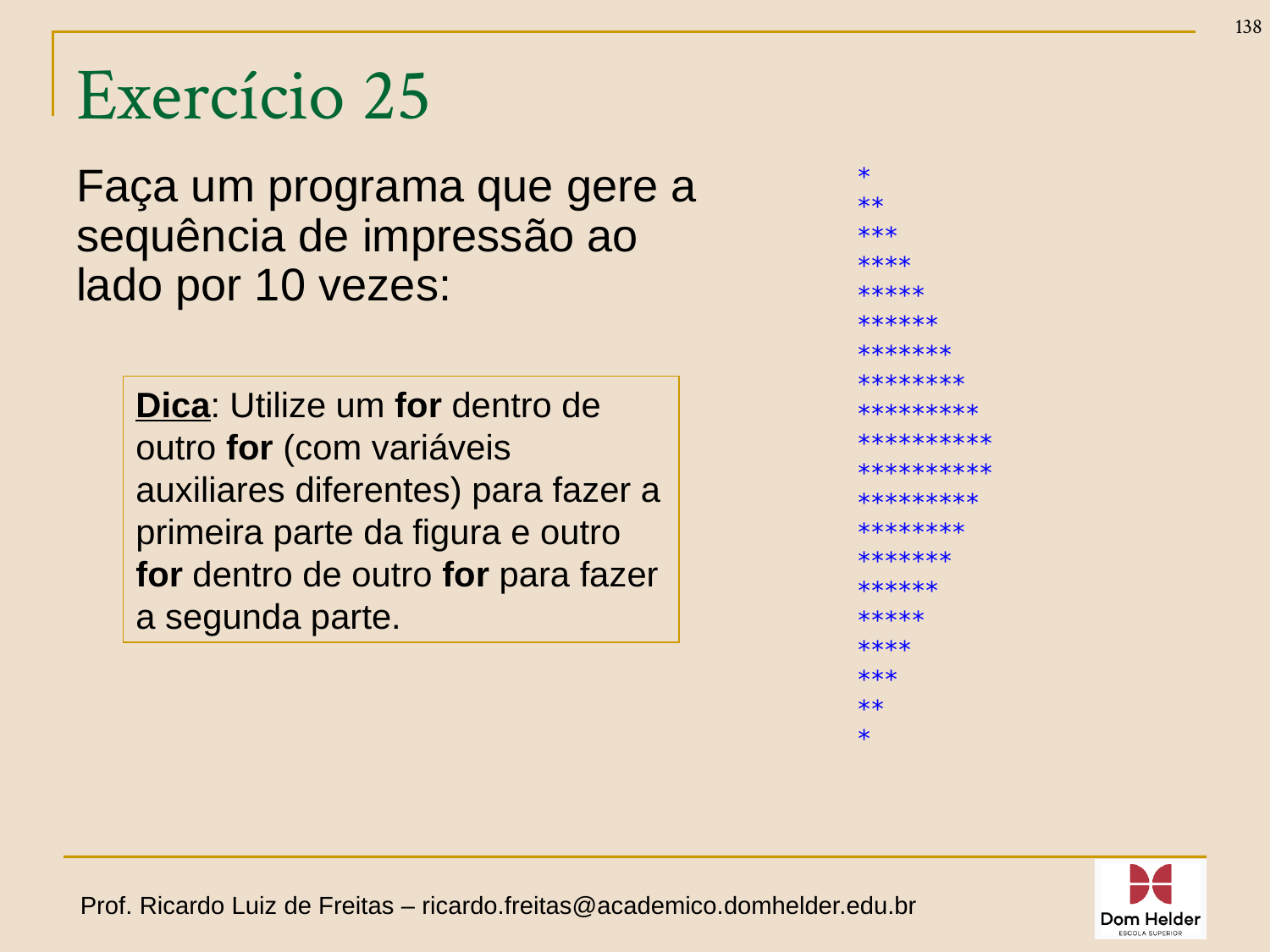

138
# Exercício 25
*
**
***
****
*****
******
*******
********
*********
**********
**********
*********
********
*******
******
*****
****
***
**
*
Faça um programa que gere a sequência de impressão ao lado por 10 vezes:
Dica: Utilize um for dentro de outro for (com variáveis auxiliares diferentes) para fazer a primeira parte da figura e outro for dentro de outro for para fazer a segunda parte.